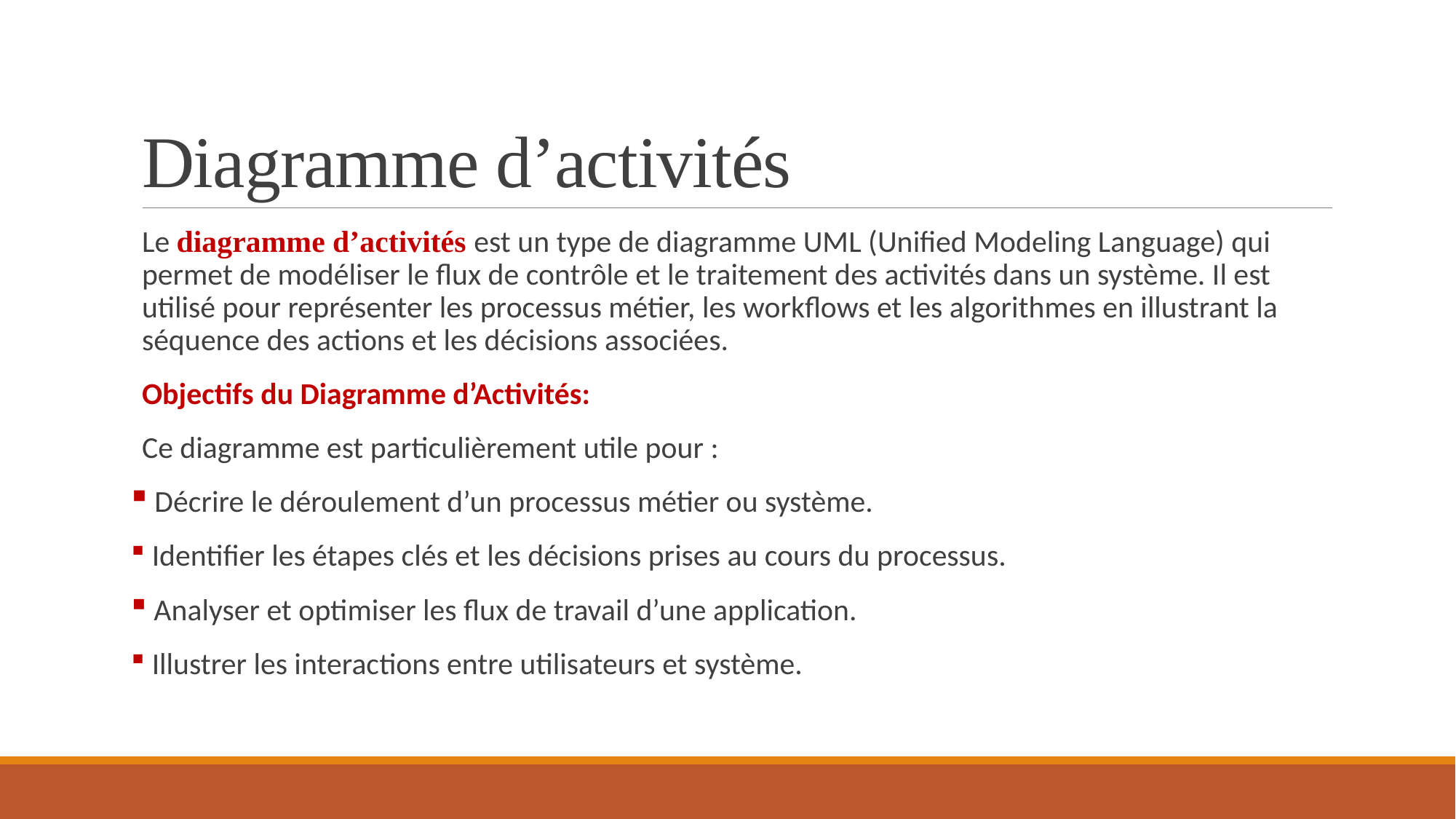

# Diagramme d’activités
Le diagramme d’activités est un type de diagramme UML (Unified Modeling Language) qui permet de modéliser le flux de contrôle et le traitement des activités dans un système. Il est utilisé pour représenter les processus métier, les workflows et les algorithmes en illustrant la séquence des actions et les décisions associées.
Objectifs du Diagramme d’Activités:
Ce diagramme est particulièrement utile pour :
 Décrire le déroulement d’un processus métier ou système.
 Identifier les étapes clés et les décisions prises au cours du processus.
 Analyser et optimiser les flux de travail d’une application.
 Illustrer les interactions entre utilisateurs et système.